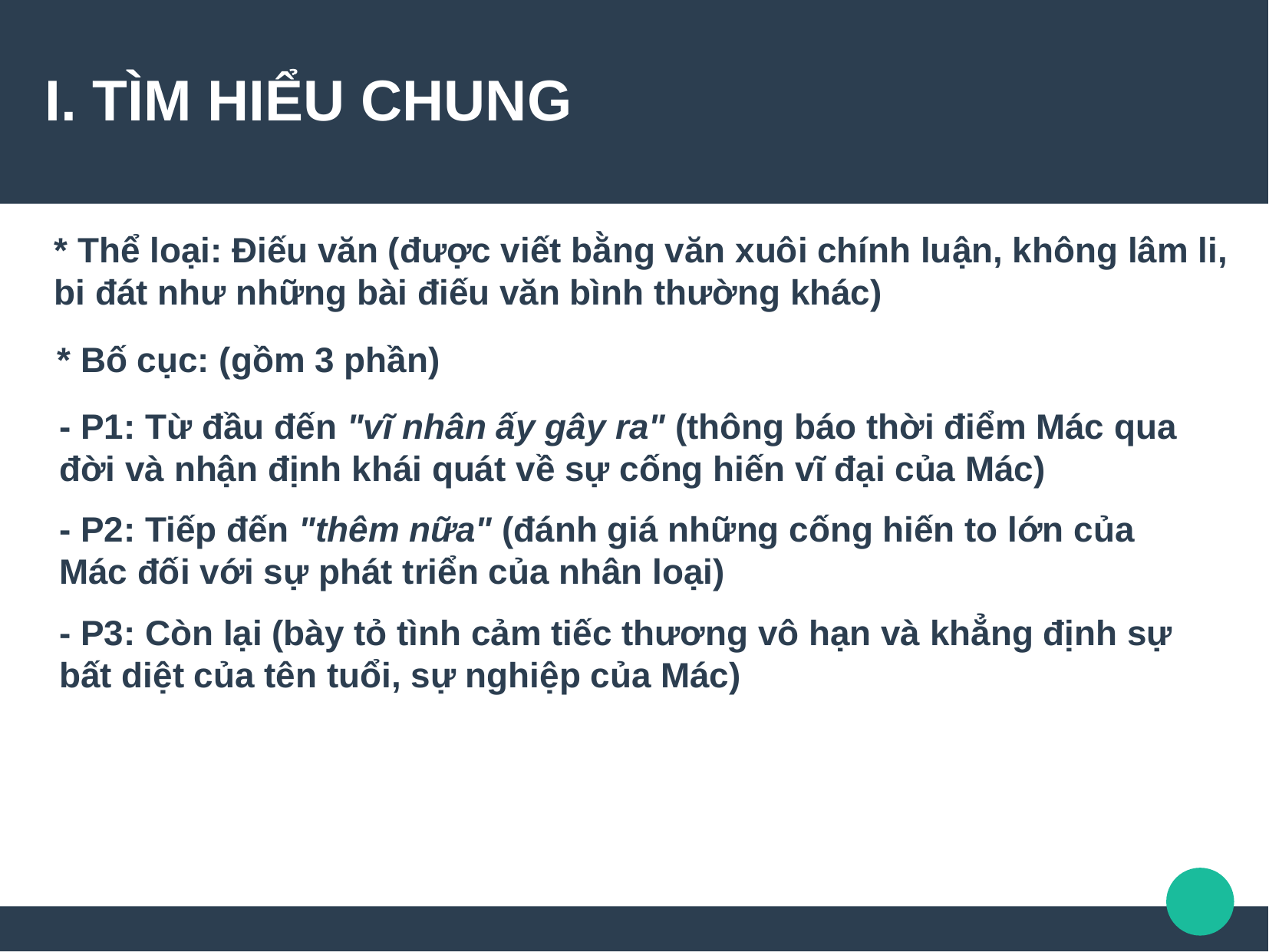

I. TÌM HIỂU CHUNG
* Thể loại: Điếu văn (được viết bằng văn xuôi chính luận, không lâm li, bi đát như những bài điếu văn bình thường khác)
* Bố cục: (gồm 3 phần)
- P1: Từ đầu đến "vĩ nhân ấy gây ra" (thông báo thời điểm Mác qua đời và nhận định khái quát về sự cống hiến vĩ đại của Mác)
- P2: Tiếp đến "thêm nữa" (đánh giá những cống hiến to lớn của Mác đối với sự phát triển của nhân loại)
- P3: Còn lại (bày tỏ tình cảm tiếc thương vô hạn và khẳng định sự bất diệt của tên tuổi, sự nghiệp của Mác)